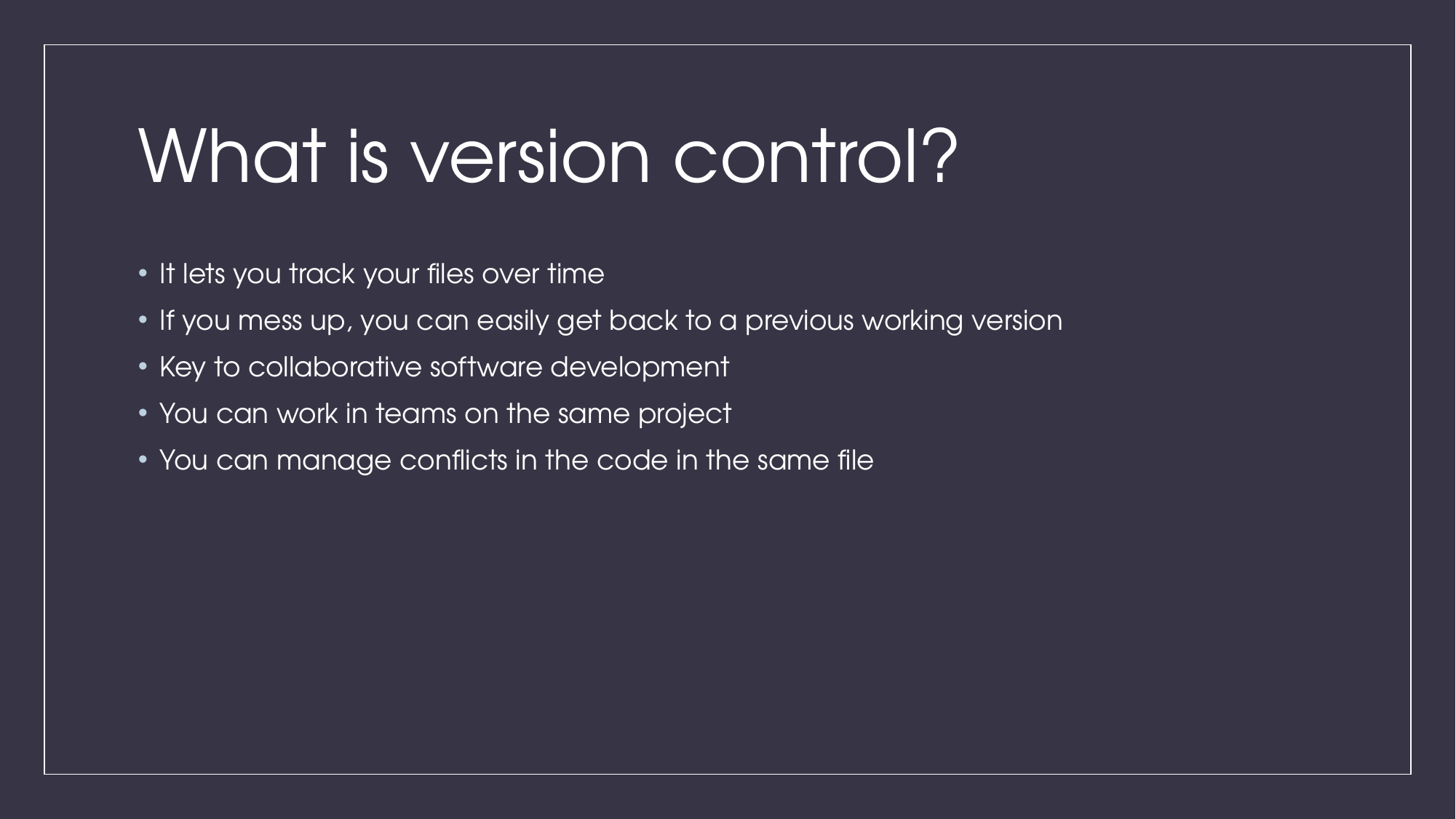

# What is version control?
It lets you track your files over time
If you mess up, you can easily get back to a previous working version
Key to collaborative software development
You can work in teams on the same project
You can manage conflicts in the code in the same file